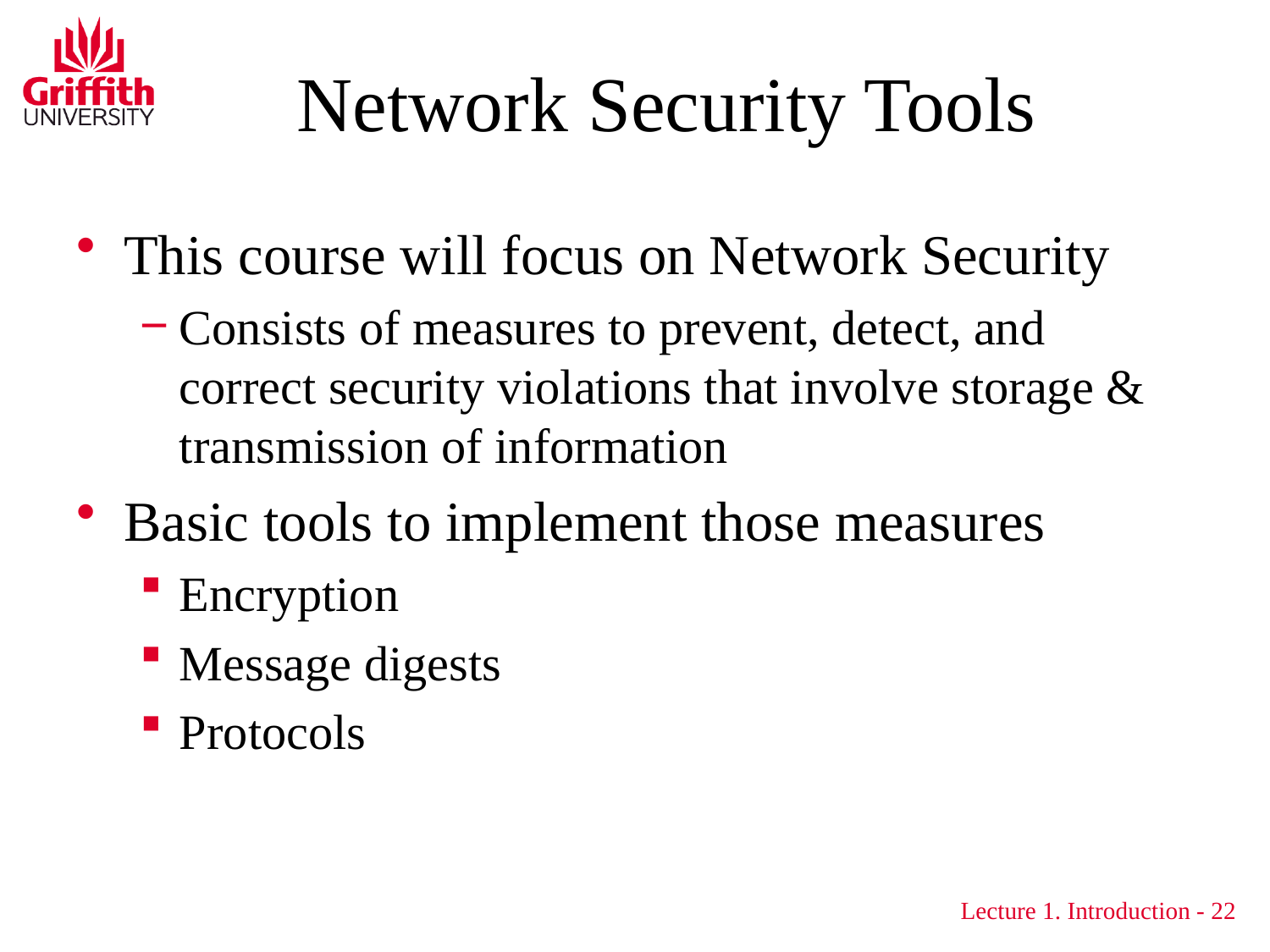

# Network Security Tools
This course will focus on Network Security
Consists of measures to prevent, detect, and correct security violations that involve storage & transmission of information
Basic tools to implement those measures
Encryption
Message digests
Protocols
Lecture 1. Introduction - 22